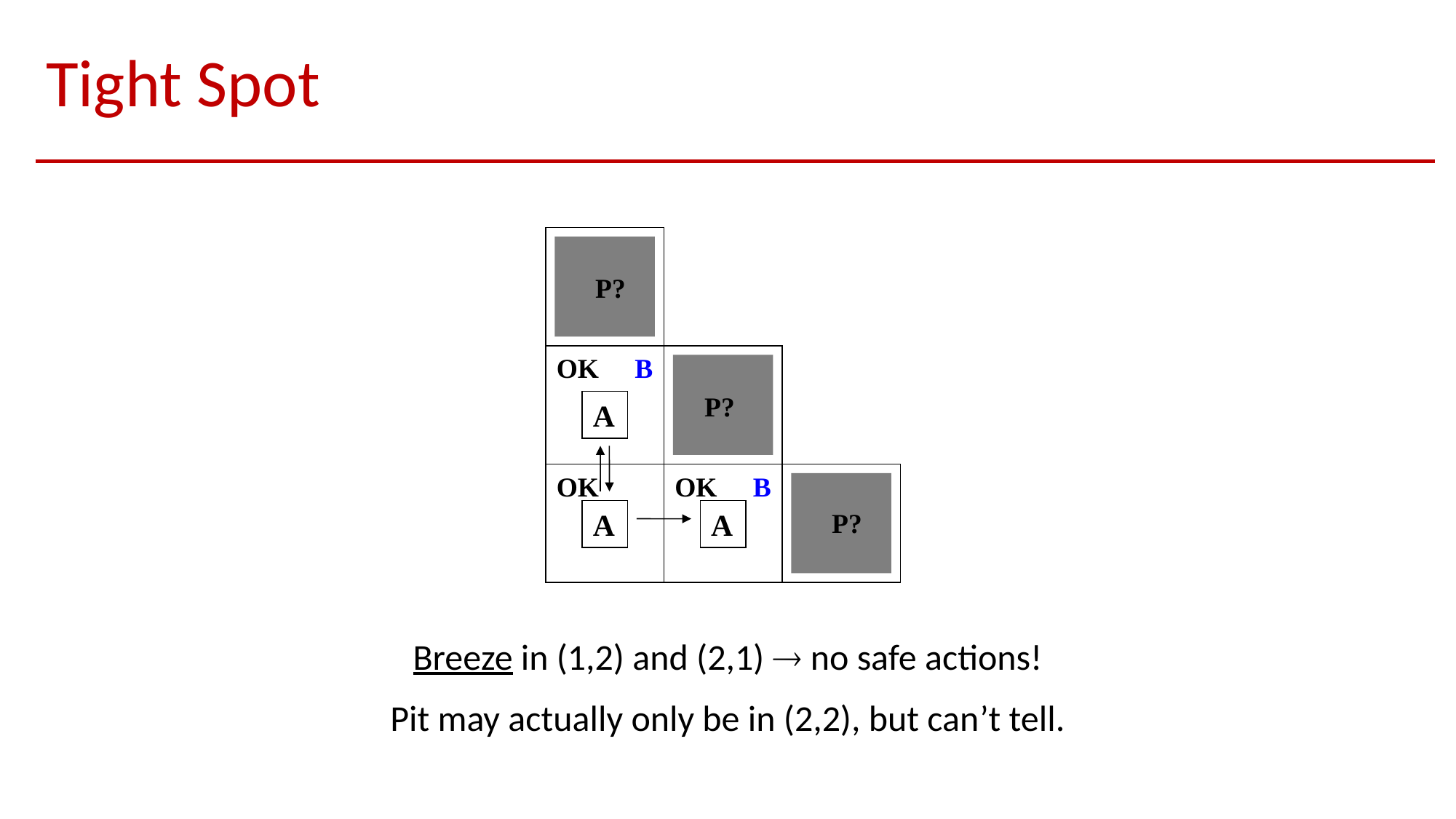

# Tight Spot

P?

OK
B

P?
A

OK
OK
B

A
A
P?

Breeze in (1,2) and (2,1) → no safe actions!
Pit may actually only be in (2,2), but can’t tell.